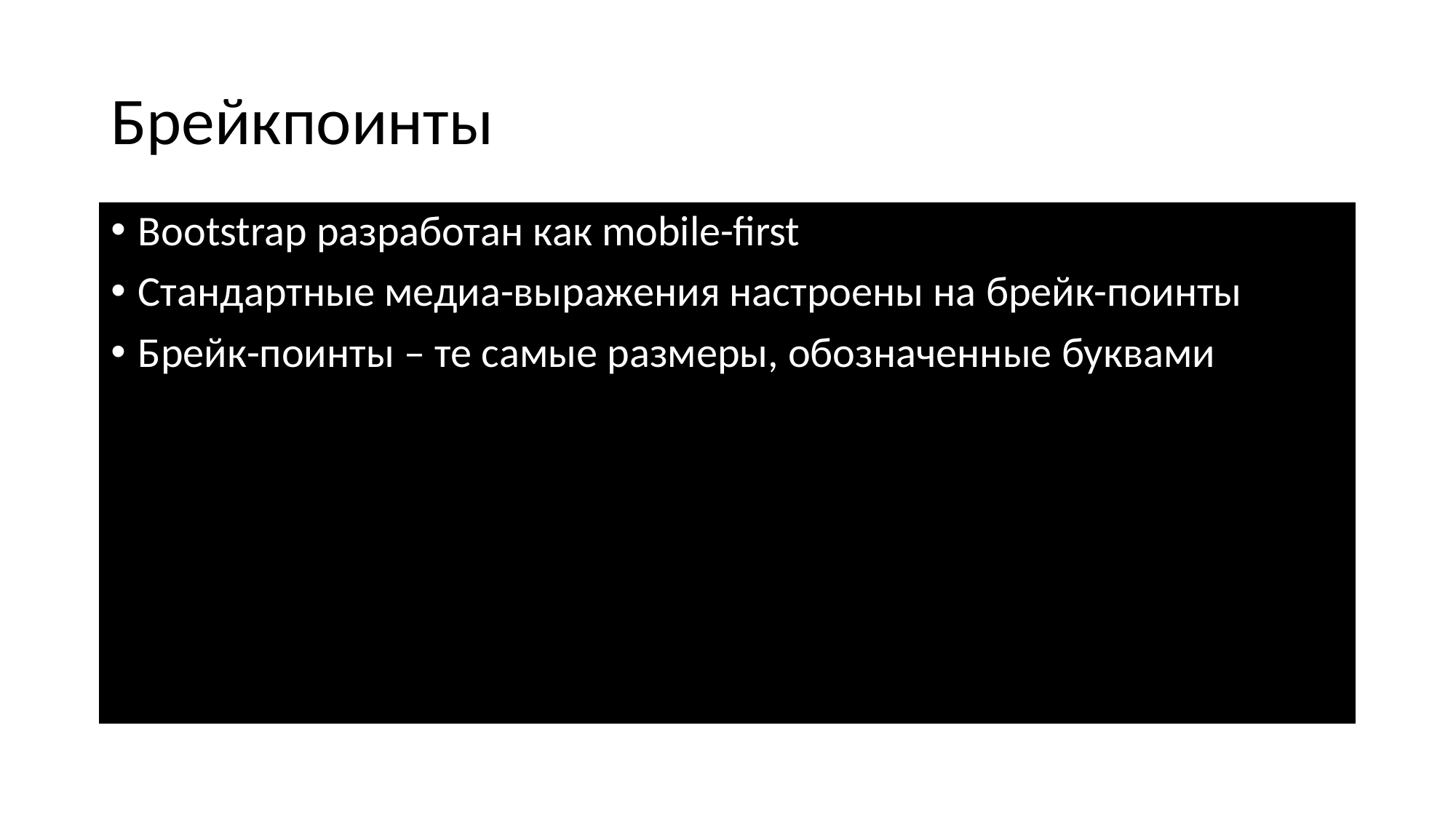

# Брейкпоинты
Bootstrap разработан как mobile-first
Стандартные медиа-выражения настроены на брейк-поинты
Брейк-поинты – те самые размеры, обозначенные буквами